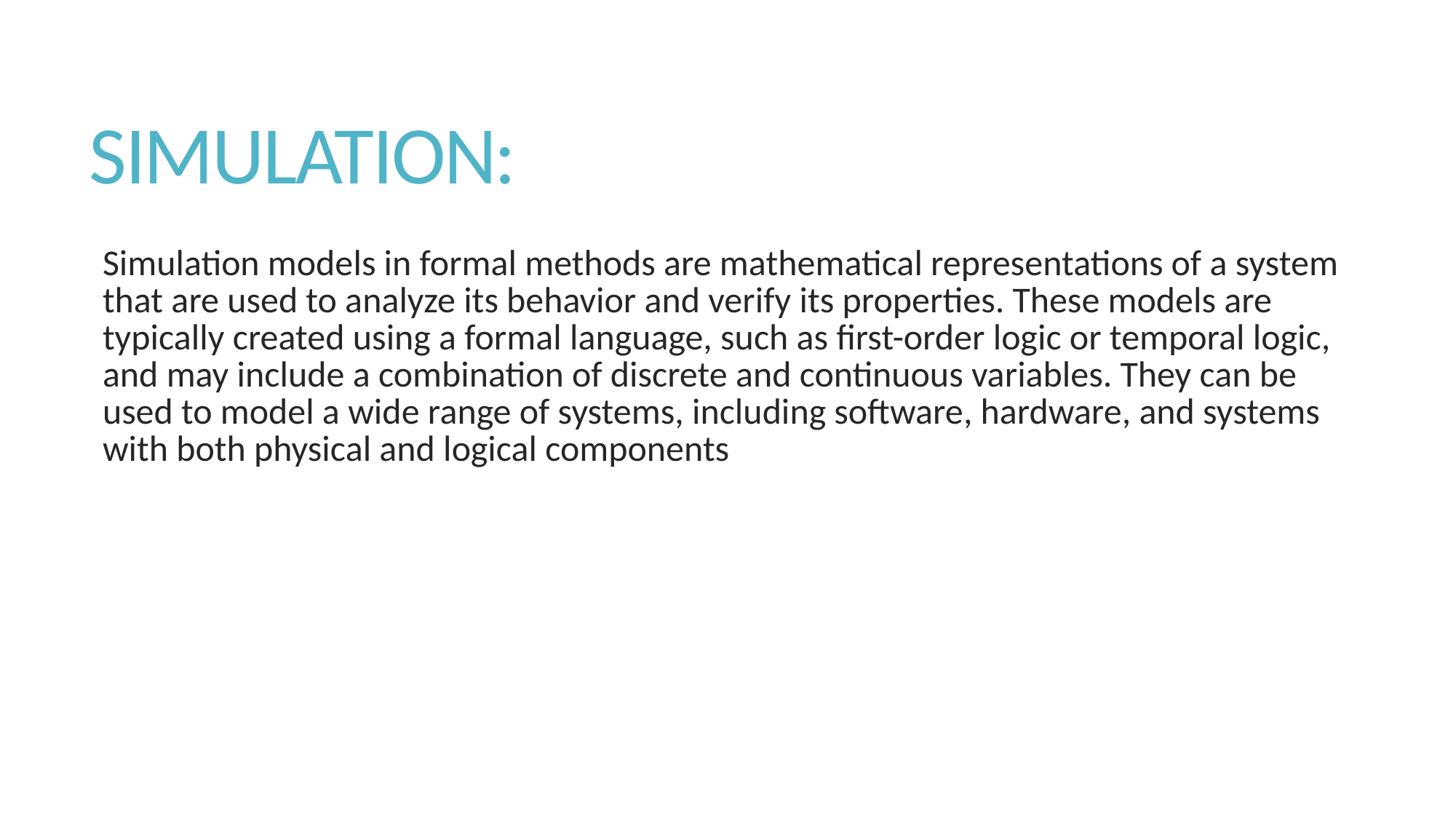

# SIMULATION:MULATION:
Simulation models in formal methods are mathematical representations of a system that are used to analyze its behavior and verify its properties. These models are typically created using a formal language, such as first-order logic or temporal logic, and may include a combination of discrete and continuous variables. They can be used to model a wide range of systems, including software, hardware, and systems with both physical and logical components